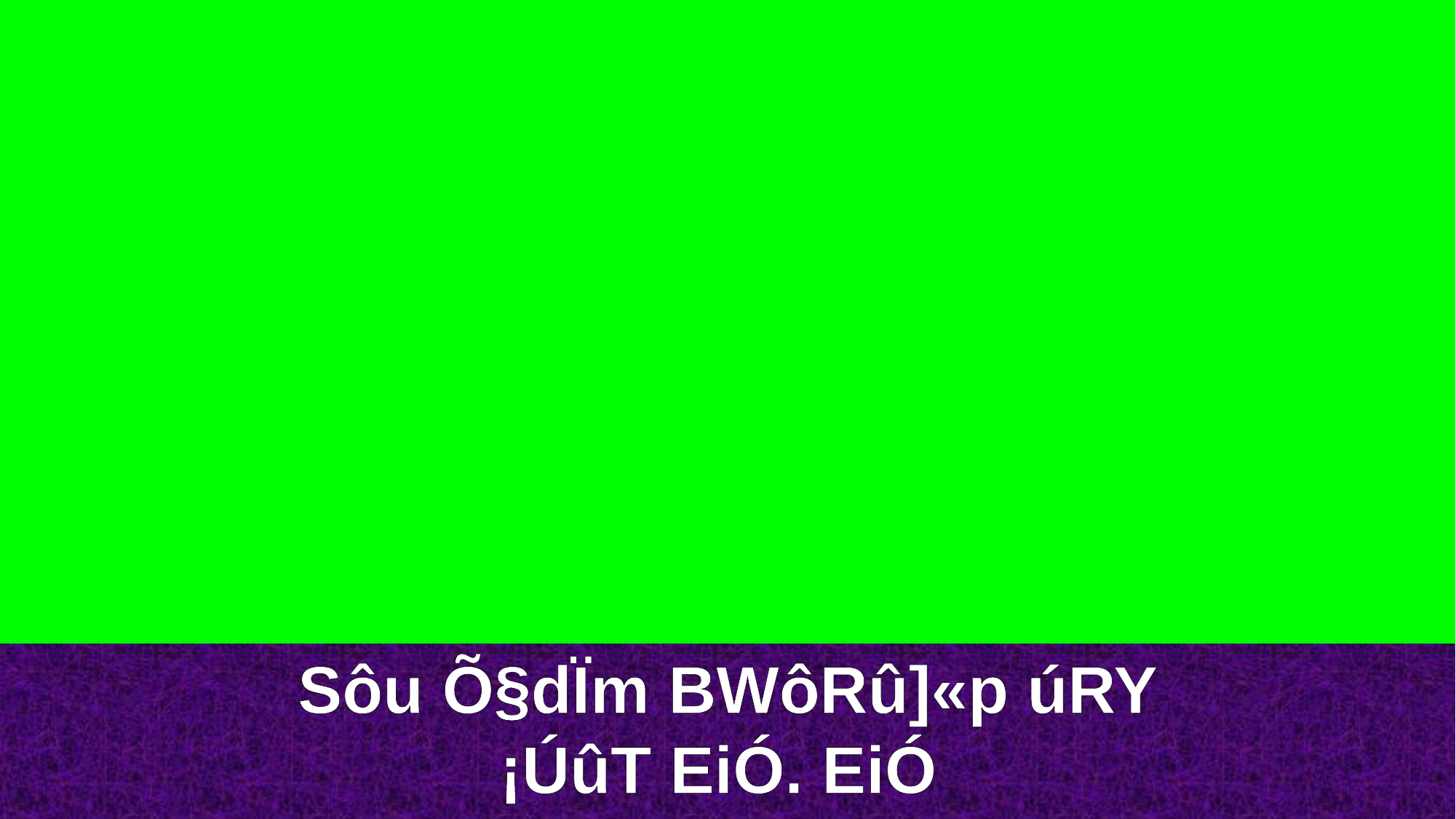

Sôu Õ§dÏm BWôRû]«p úRY ¡ÚûT EiÓ. EiÓ